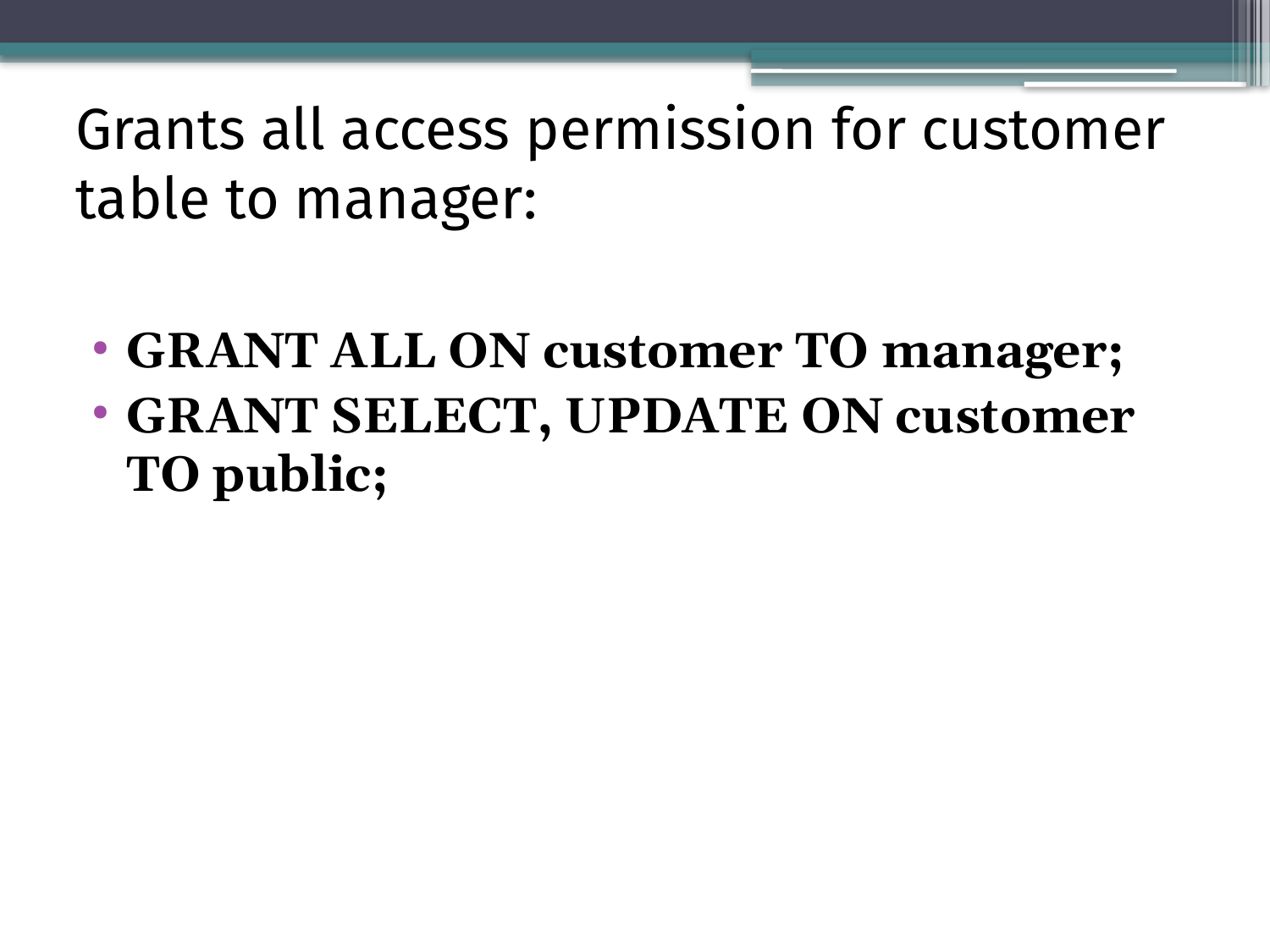

# Grants all access permission for customer table to manager:
GRANT ALL ON customer TO manager;
GRANT SELECT, UPDATE ON customer TO public;